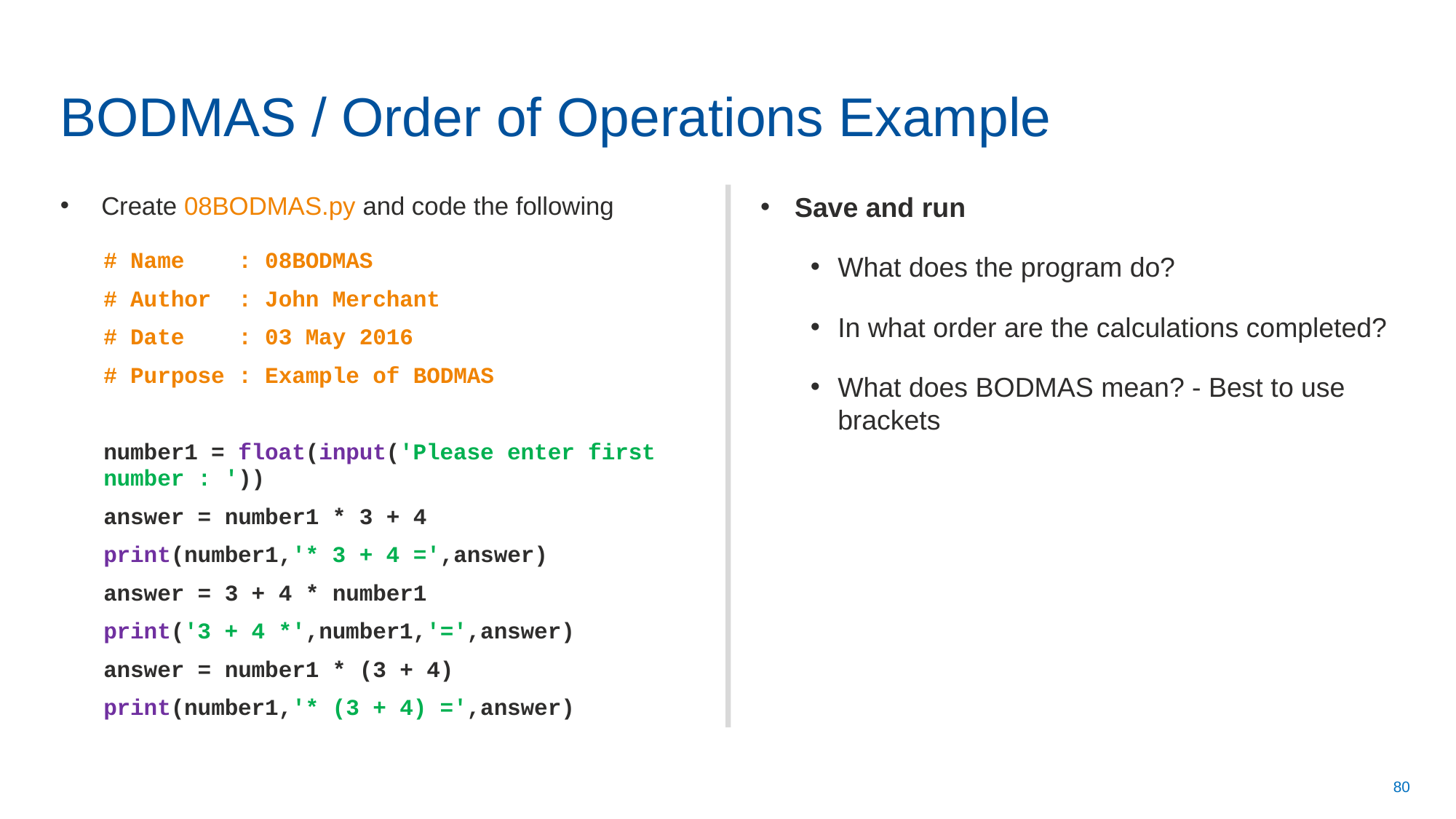

# BODMAS / Order of Operations Example
Create 08BODMAS.py and code the following
# Name    : 08BODMAS
# Author  : John Merchant
# Date    : 03 May 2016
# Purpose : Example of BODMAS

number1 = float(input('Please enter first number : '))
answer = number1 * 3 + 4
print(number1,'* 3 + 4 =',answer)
answer = 3 + 4 * number1
print('3 + 4 *',number1,'=',answer)
answer = number1 * (3 + 4)
print(number1,'* (3 + 4) =',answer)
Save and run
What does the program do?
In what order are the calculations completed?
What does BODMAS mean? - Best to use brackets